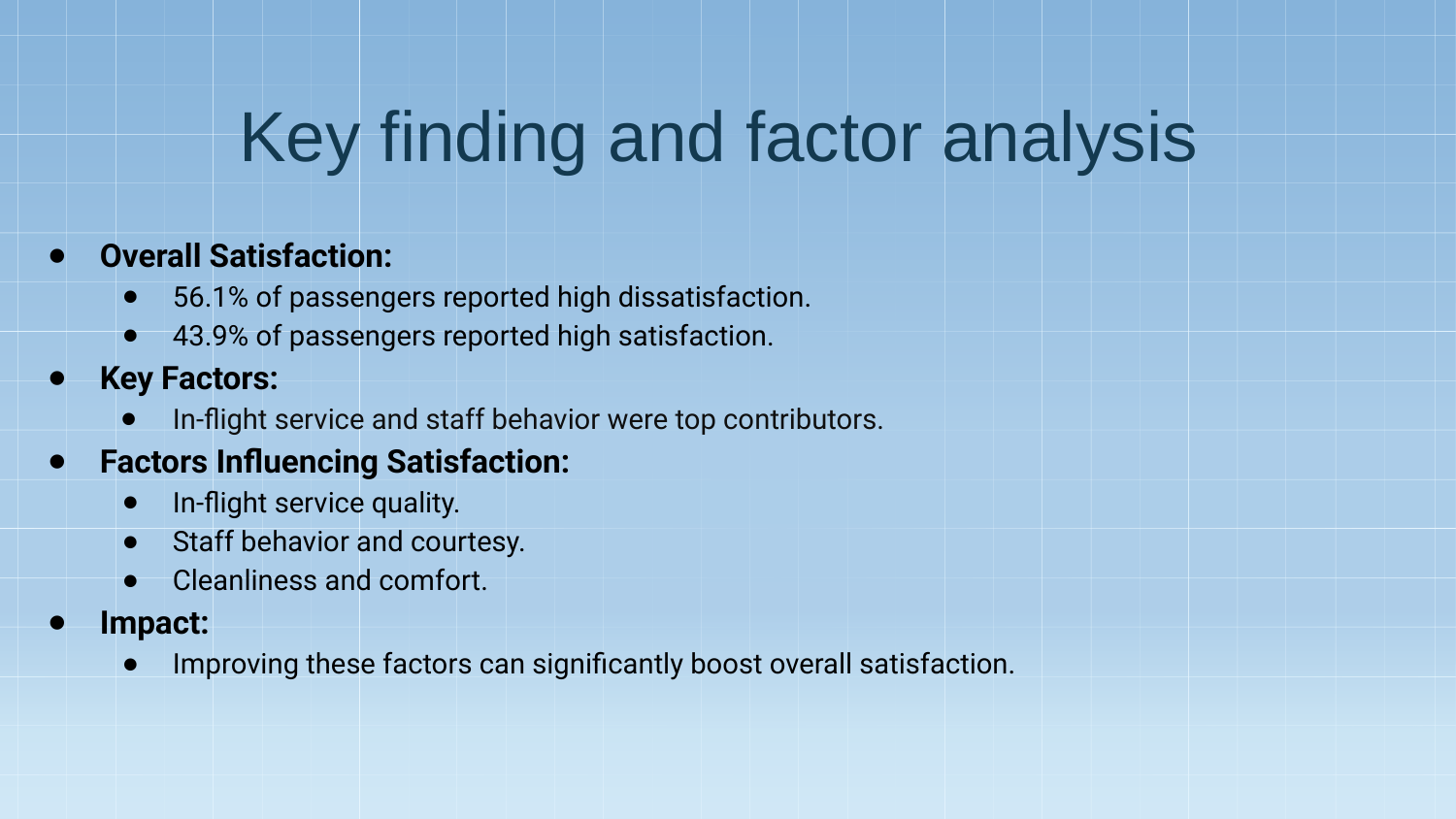

# Key finding and factor analysis

Overall Satisfaction:
56.1% of passengers reported high dissatisfaction.
43.9% of passengers reported high satisfaction.
Key Factors:
In-flight service and staff behavior were top contributors.
Factors Influencing Satisfaction:
In-flight service quality.
Staff behavior and courtesy.
Cleanliness and comfort.
Impact:
Improving these factors can significantly boost overall satisfaction.